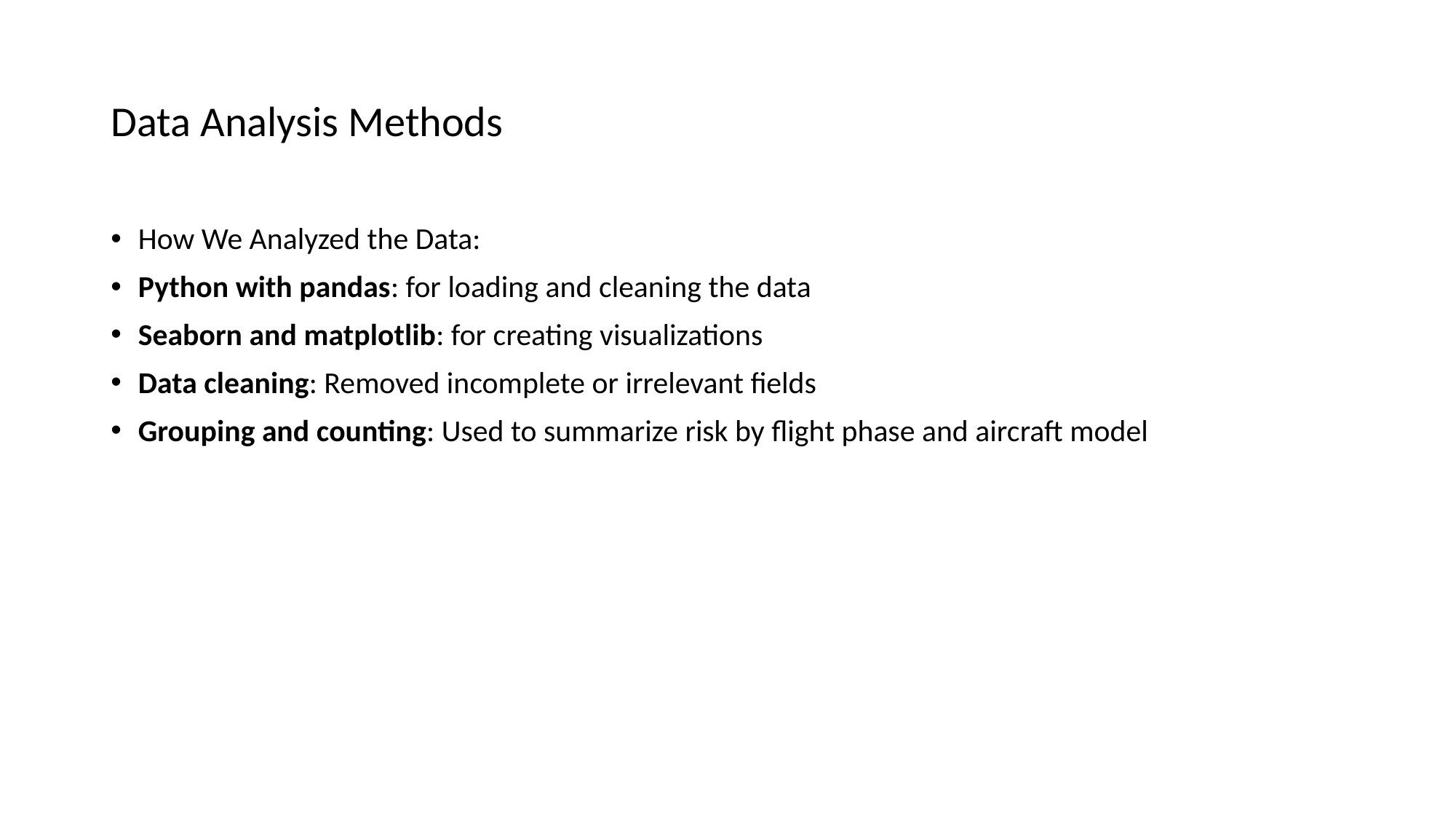

# Data Analysis Methods
How We Analyzed the Data:
Python with pandas: for loading and cleaning the data
Seaborn and matplotlib: for creating visualizations
Data cleaning: Removed incomplete or irrelevant fields
Grouping and counting: Used to summarize risk by flight phase and aircraft model